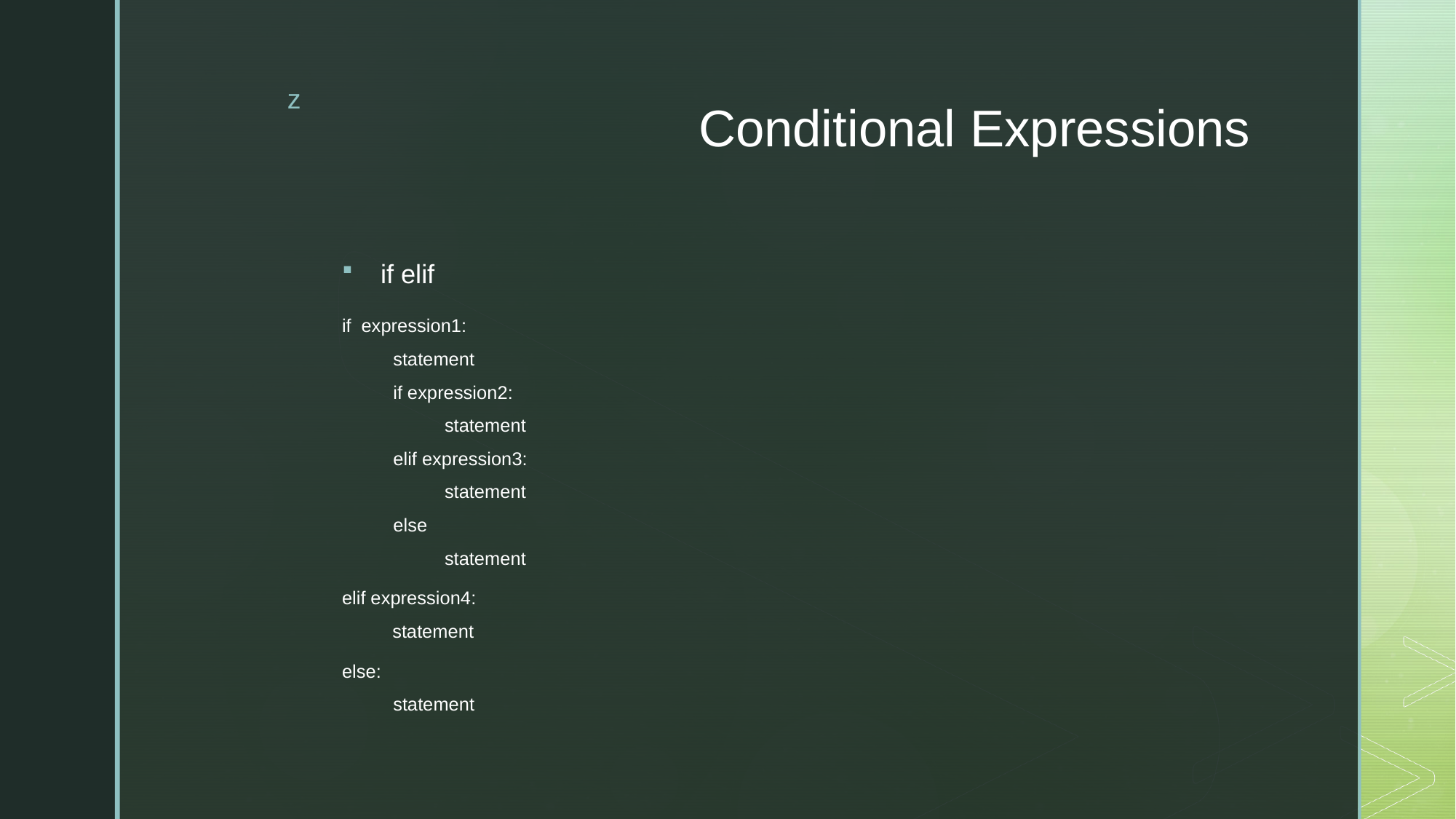

# Conditional Expressions
if elif
if  expression1:
statement
if expression2:
statement
elif expression3:
statement
else
statement
elif expression4:
statement
else:
statement